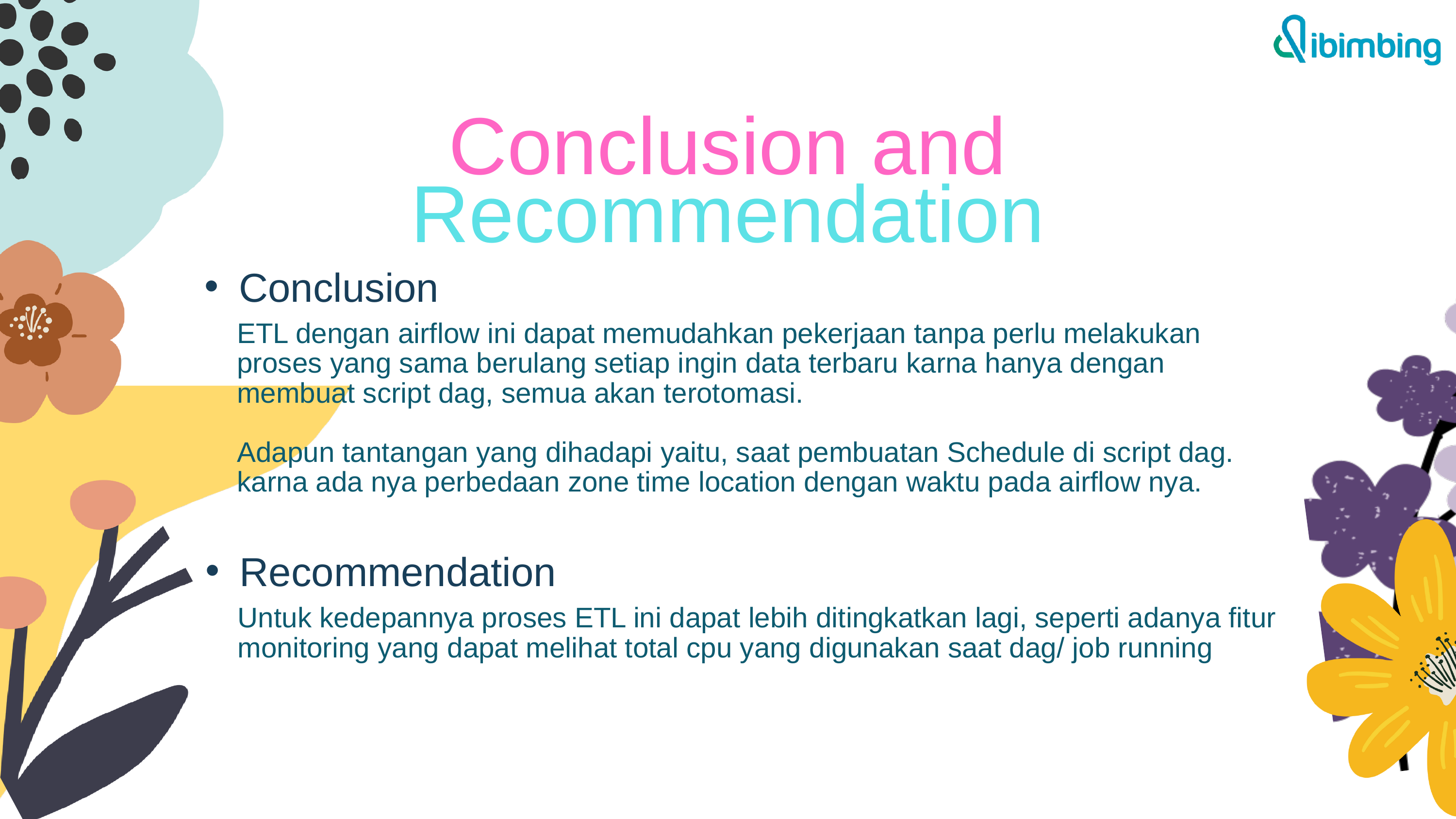

Conclusion and Recommendation

Conclusion

ETL dengan airflow ini dapat memudahkan pekerjaan tanpa perlu melakukan proses yang sama berulang setiap ingin data terbaru karna hanya dengan membuat script dag, semua akan terotomasi.

Adapun tantangan yang dihadapi yaitu, saat pembuatan Schedule di script dag. karna ada nya perbedaan zone time location dengan waktu pada airflow nya.

Recommendation
Untuk kedepannya proses ETL ini dapat lebih ditingkatkan lagi, seperti adanya fitur monitoring yang dapat melihat total cpu yang digunakan saat dag/ job running